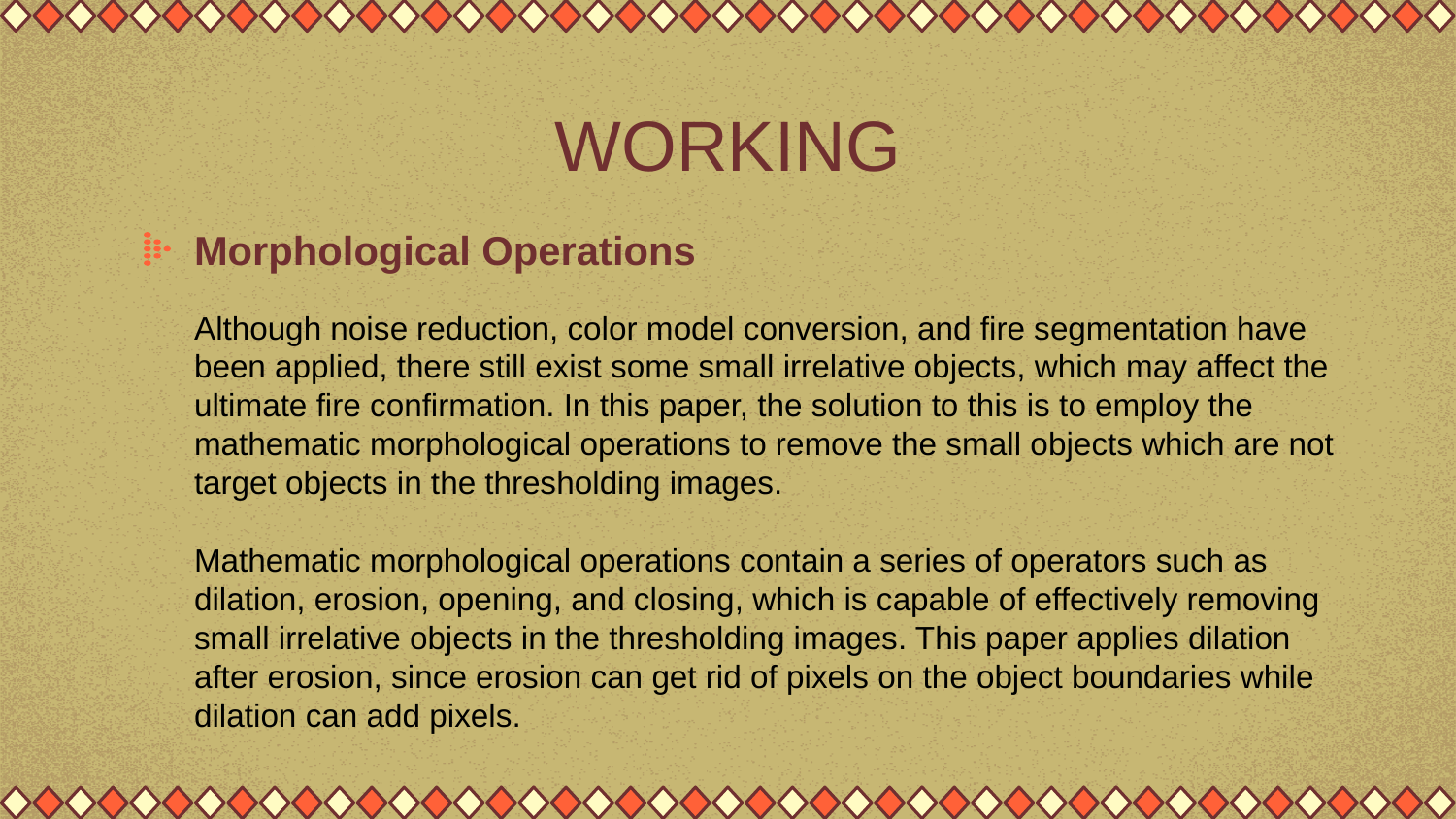

# WORKING
Morphological Operations

Although noise reduction, color model conversion, and fire segmentation have been applied, there still exist some small irrelative objects, which may affect the ultimate fire confirmation. In this paper, the solution to this is to employ the mathematic morphological operations to remove the small objects which are not target objects in the thresholding images.

Mathematic morphological operations contain a series of operators such as dilation, erosion, opening, and closing, which is capable of effectively removing small irrelative objects in the thresholding images. This paper applies dilation after erosion, since erosion can get rid of pixels on the object boundaries while dilation can add pixels.